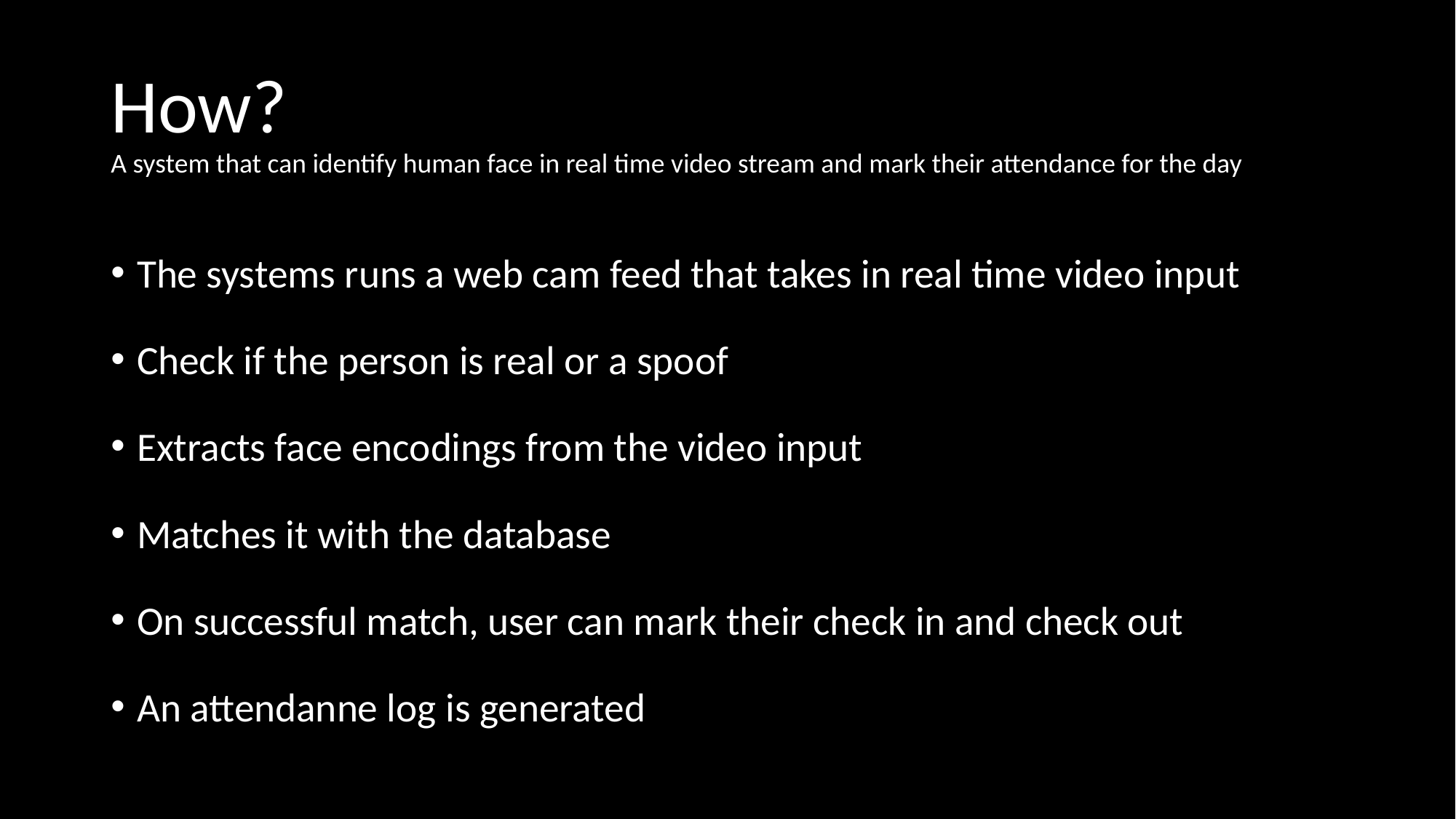

# How? A system that can identify human face in real time video stream and mark their attendance for the day
The systems runs a web cam feed that takes in real time video input
Check if the person is real or a spoof
Extracts face encodings from the video input
Matches it with the database
On successful match, user can mark their check in and check out
An attendanne log is generated